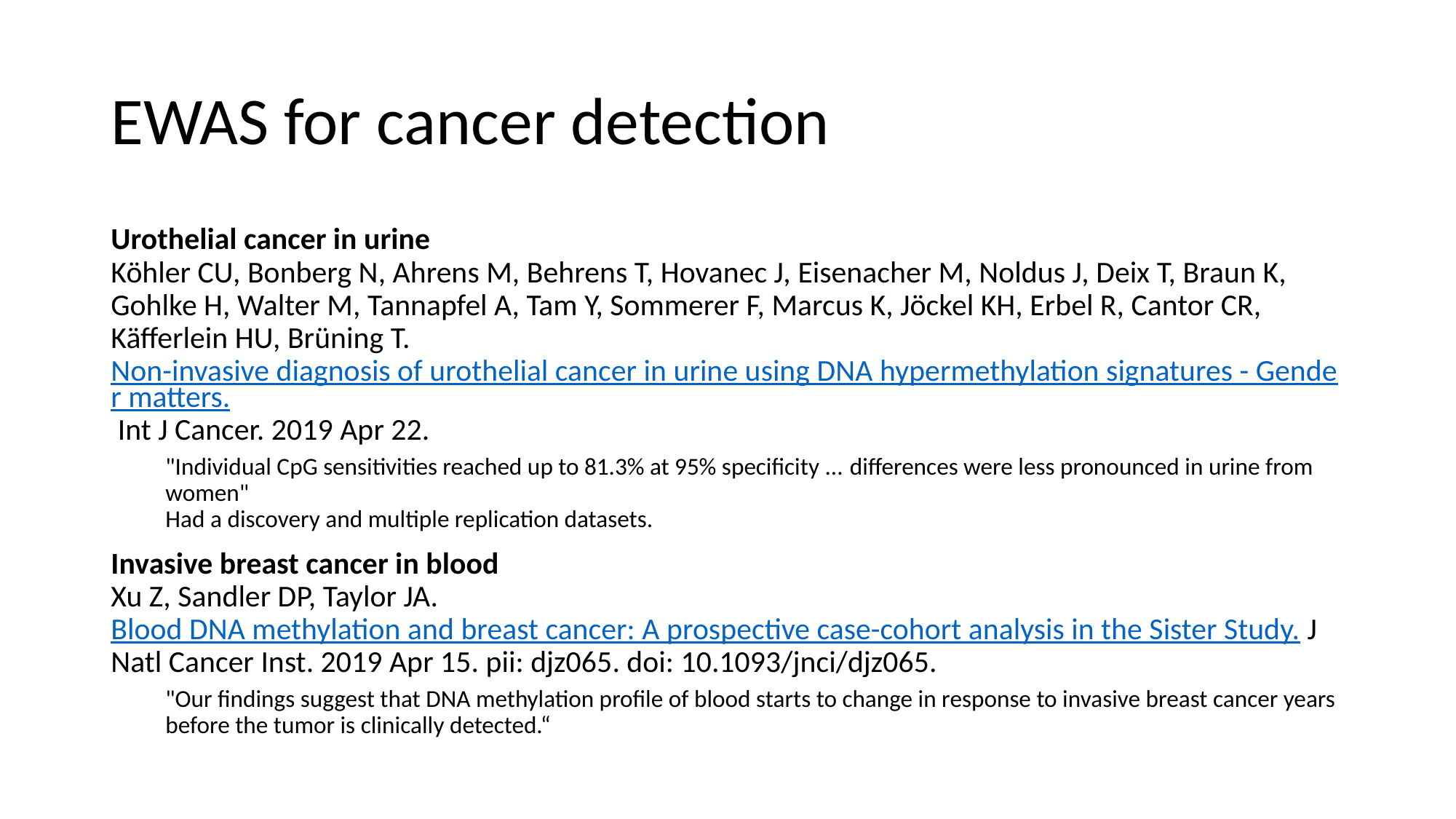

# EWAS for cancer detection
Urothelial cancer in urine
Köhler CU, Bonberg N, Ahrens M, Behrens T, Hovanec J, Eisenacher M, Noldus J, Deix T, Braun K, Gohlke H, Walter M, Tannapfel A, Tam Y, Sommerer F, Marcus K, Jöckel KH, Erbel R, Cantor CR, Käfferlein HU, Brüning T. Non-invasive diagnosis of urothelial cancer in urine using DNA hypermethylation signatures - Gender matters. Int J Cancer. 2019 Apr 22.
"Individual CpG sensitivities reached up to 81.3% at 95% specificity ... differences were less pronounced in urine from women"
Had a discovery and multiple replication datasets.
Invasive breast cancer in blood
Xu Z, Sandler DP, Taylor JA. Blood DNA methylation and breast cancer: A prospective case-cohort analysis in the Sister Study. J Natl Cancer Inst. 2019 Apr 15. pii: djz065. doi: 10.1093/jnci/djz065.
"Our findings suggest that DNA methylation profile of blood starts to change in response to invasive breast cancer years before the tumor is clinically detected.“